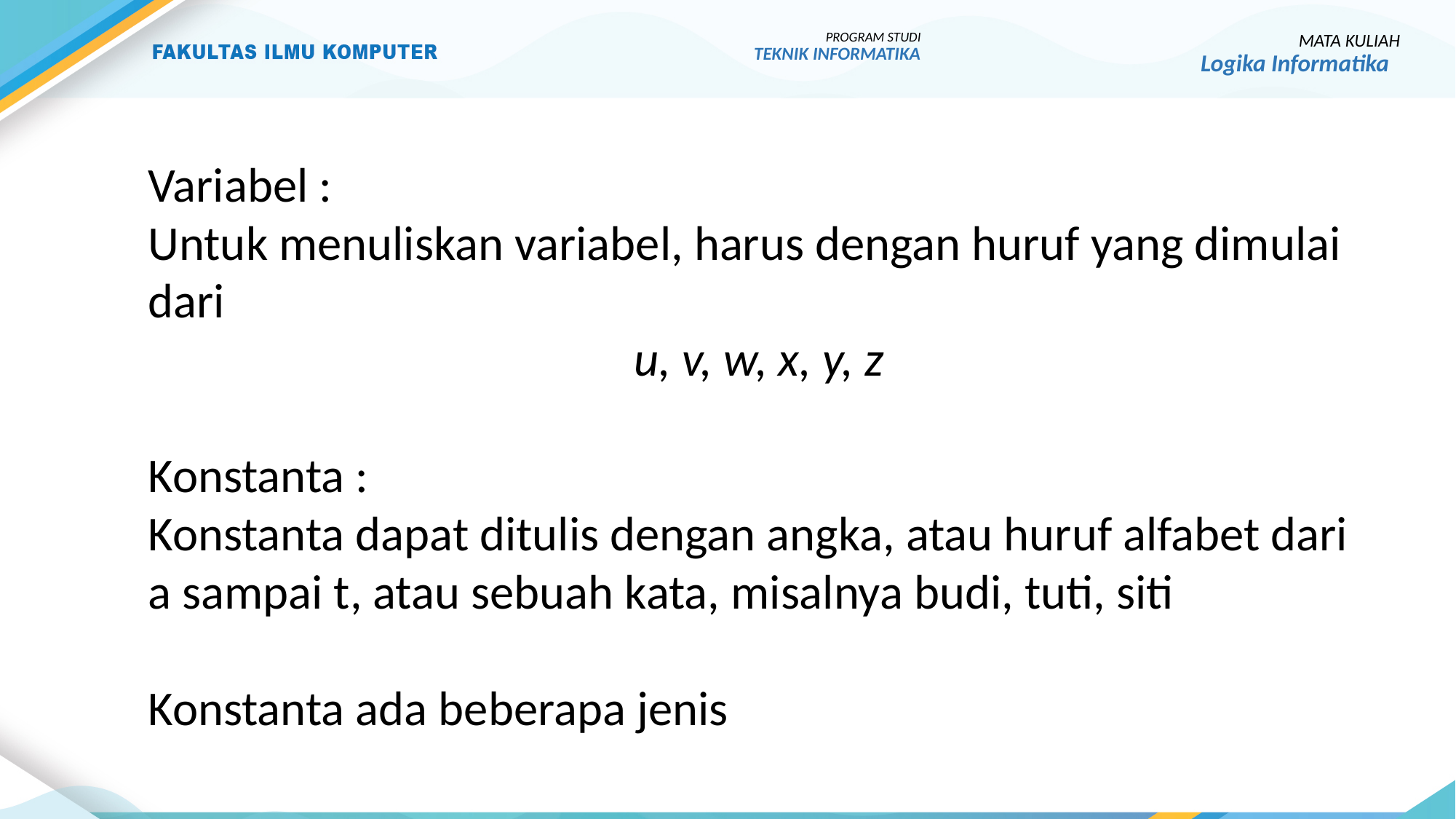

PROGRAM STUDI
TEKNIK INFORMATIKA
MATA KULIAH
Logika Informatika
Variabel :
Untuk menuliskan variabel, harus dengan huruf yang dimulai dari
u, v, w, x, y, z

Konstanta :
Konstanta dapat ditulis dengan angka, atau huruf alfabet dari a sampai t, atau sebuah kata, misalnya budi, tuti, siti

Konstanta ada beberapa jenis